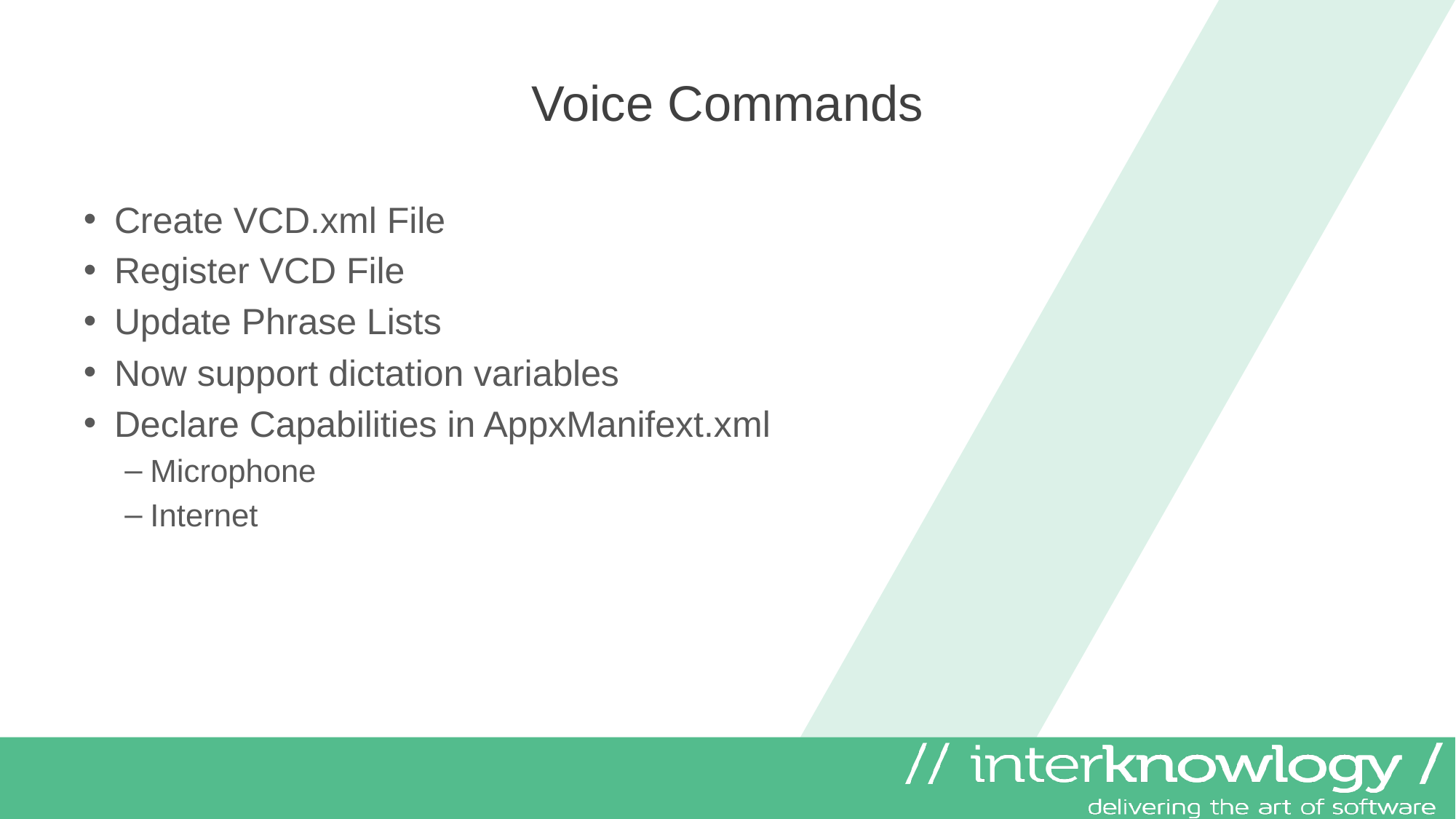

# Voice Commands
Create VCD.xml File
Register VCD File
Update Phrase Lists
Now support dictation variables
Declare Capabilities in AppxManifext.xml
Microphone
Internet